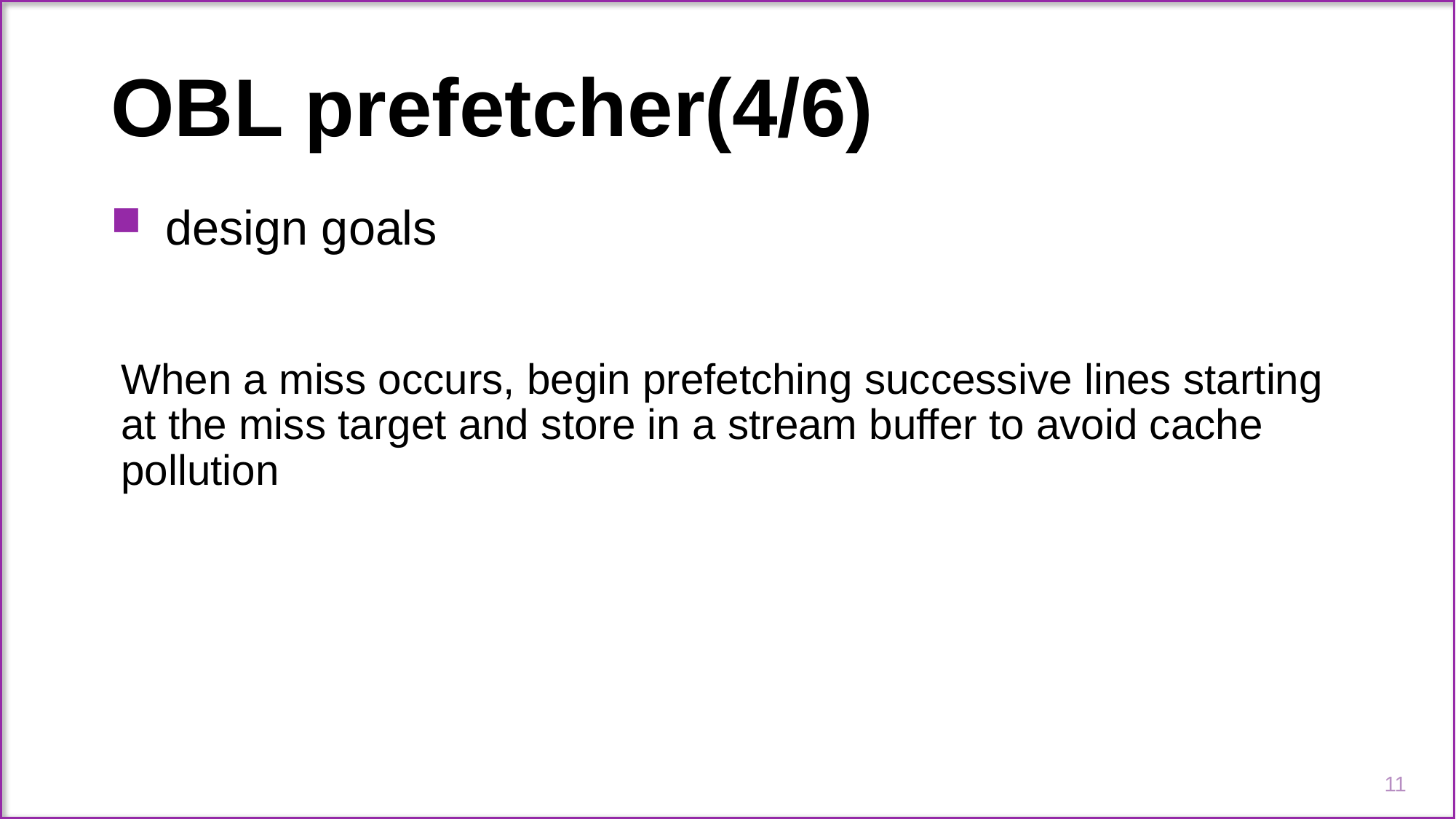

OBL prefetcher(4/6)
design goals
When a miss occurs, begin prefetching successive lines starting at the miss target and store in a stream buffer to avoid cache pollution
11